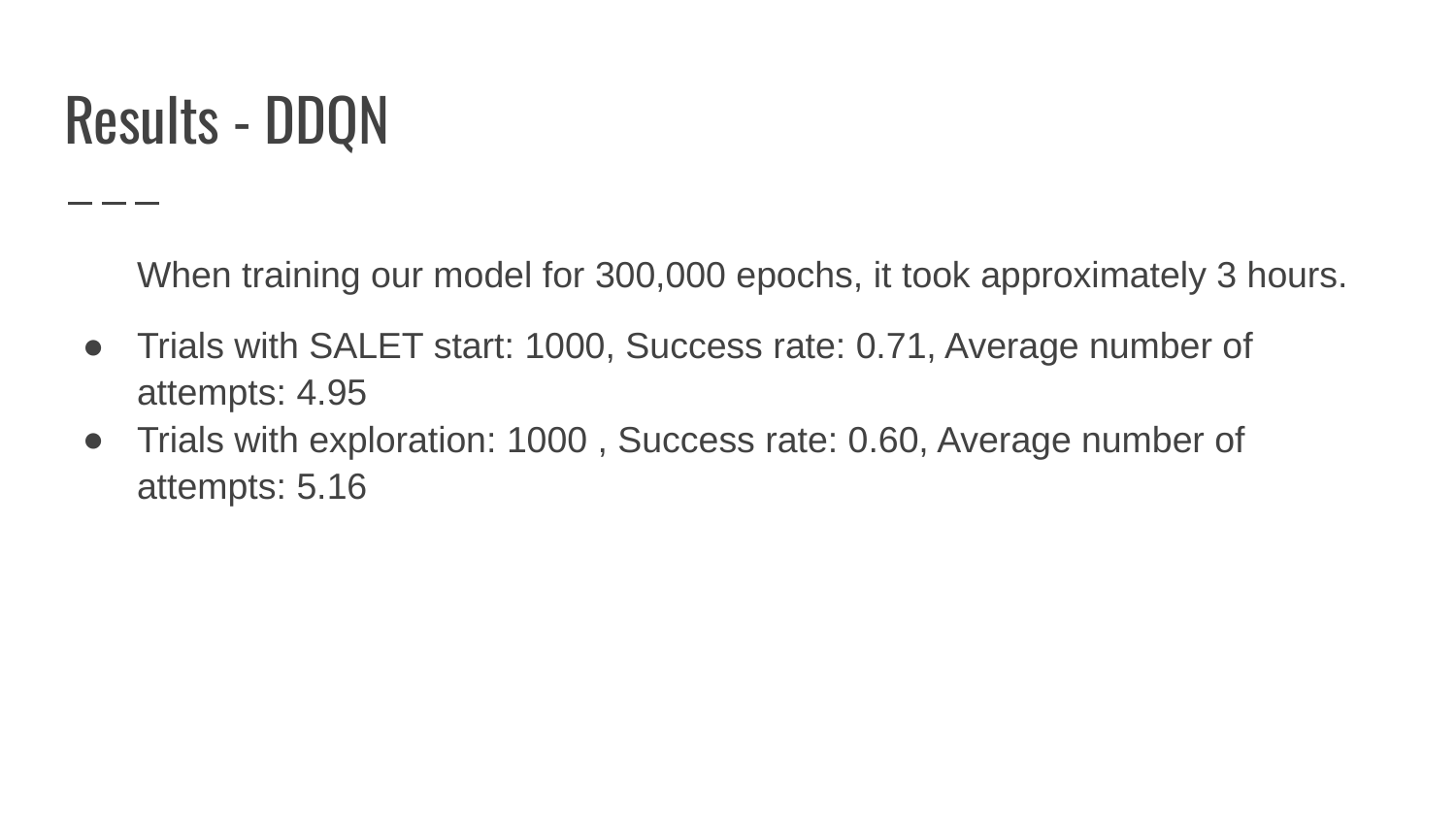

# Results - DDQN
When training our model for 300,000 epochs, it took approximately 3 hours.
Trials with SALET start: 1000, Success rate: 0.71, Average number of attempts: 4.95
Trials with exploration: 1000 , Success rate: 0.60, Average number of attempts: 5.16